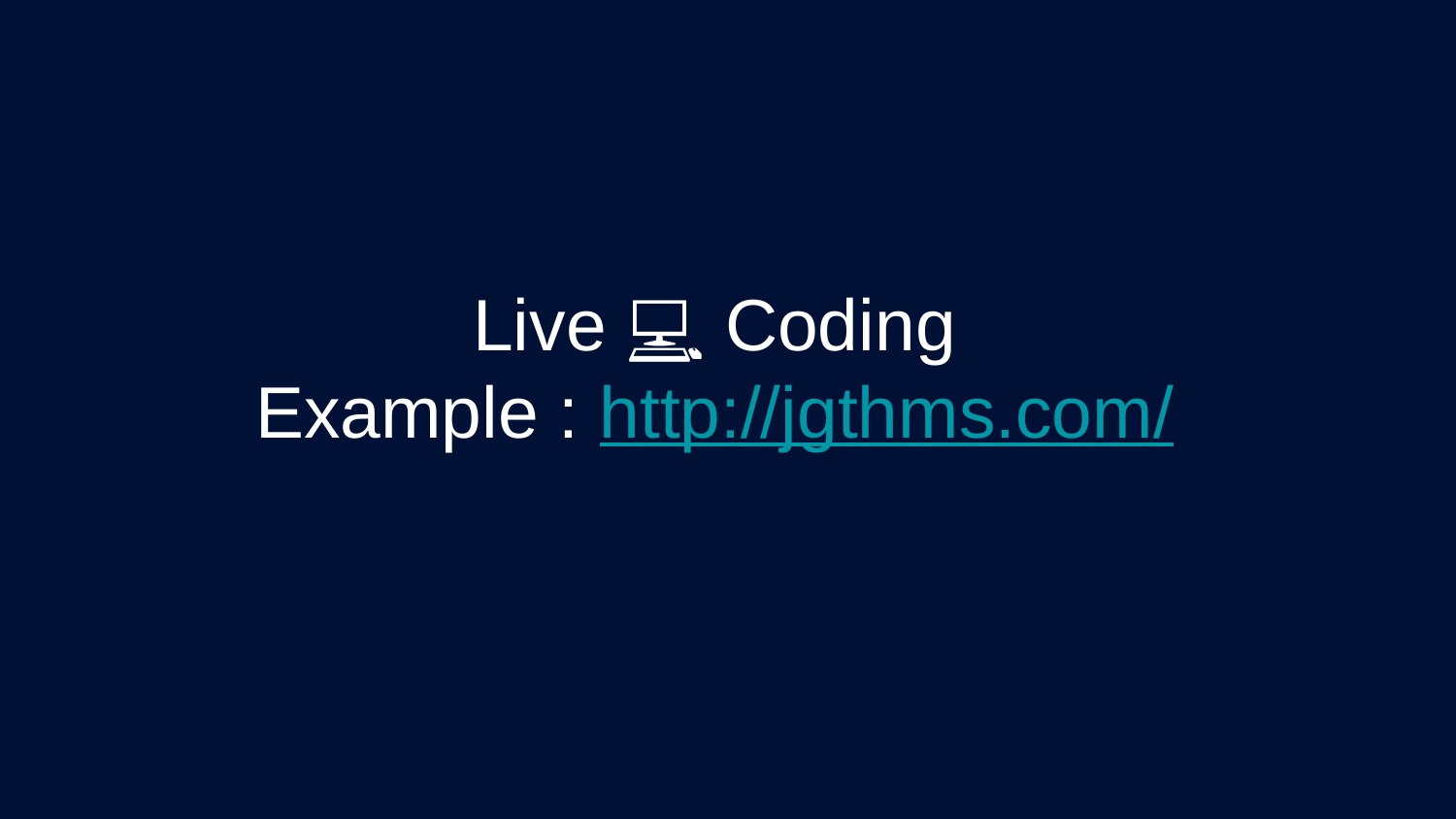

#
Live 💻 Coding
Example : http://jgthms.com/